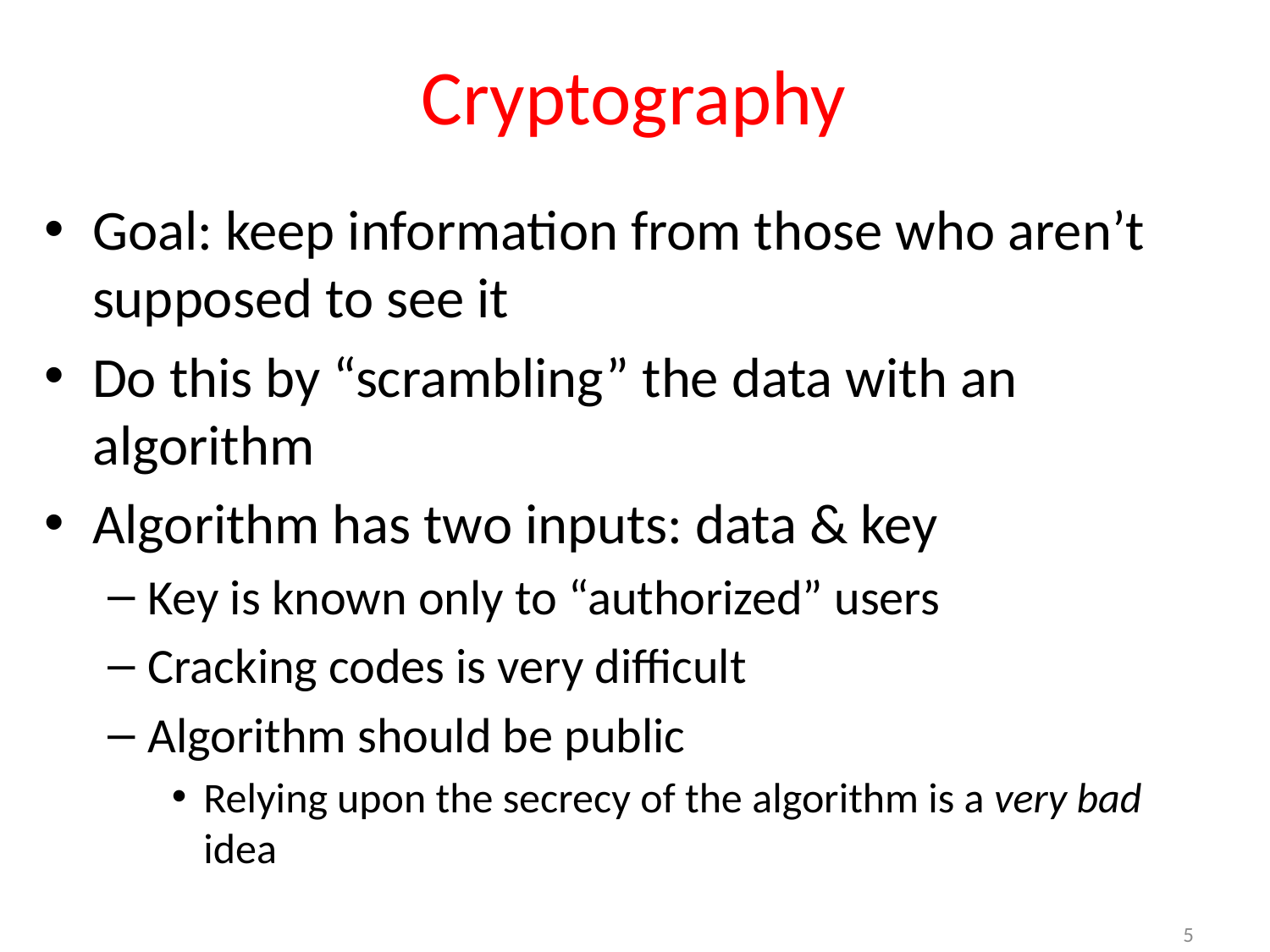

# Cryptography
Goal: keep information from those who aren’t supposed to see it
Do this by “scrambling” the data with an algorithm
Algorithm has two inputs: data & key
Key is known only to “authorized” users
Cracking codes is very difficult
Algorithm should be public
Relying upon the secrecy of the algorithm is a very bad idea
5